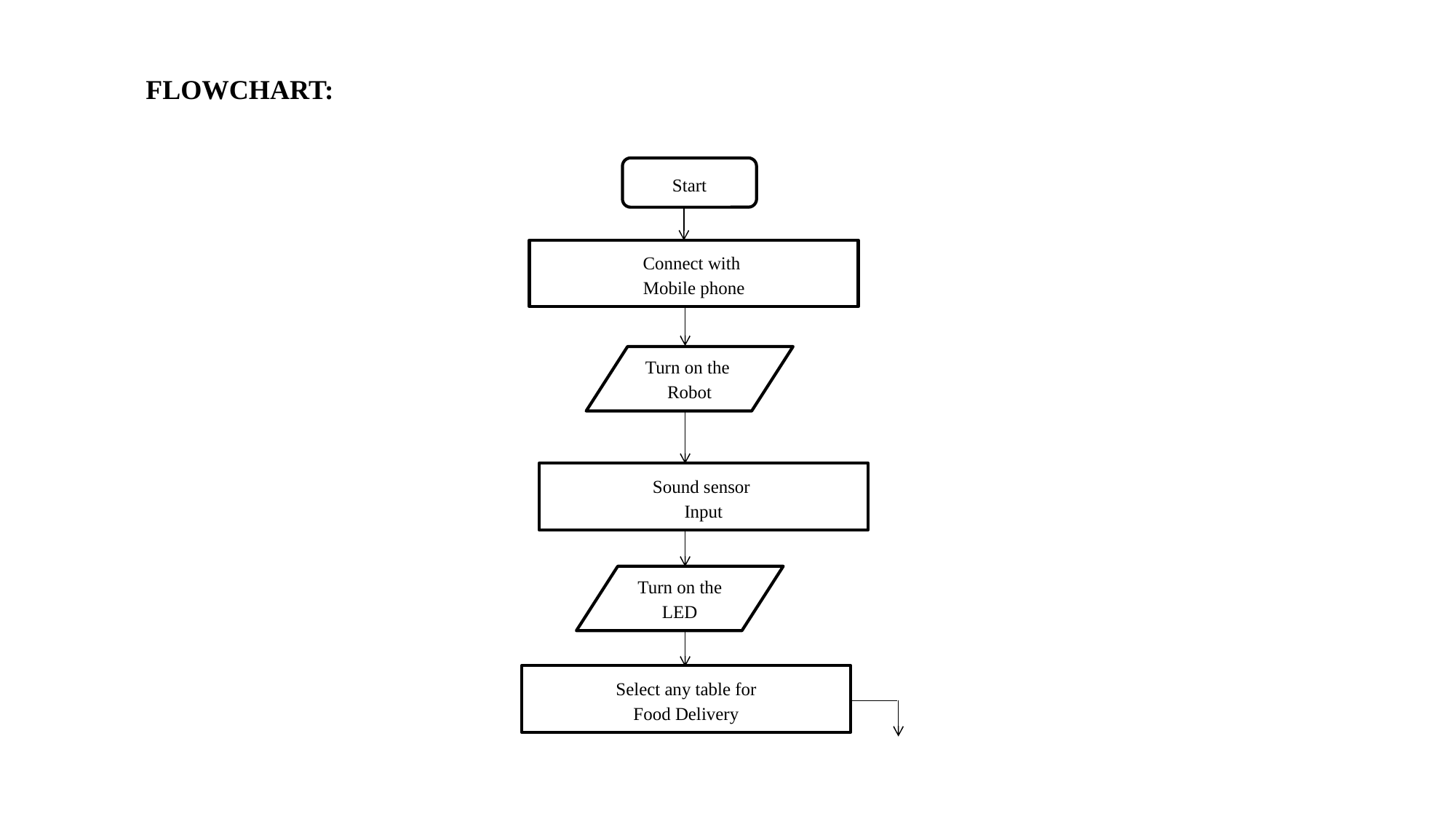

FLOWCHART:

Start
Connect with
Mobile phone

Turn on the
Robot

Sound sensor
Input

Turn on the
LED

Select any table for
Food Delivery